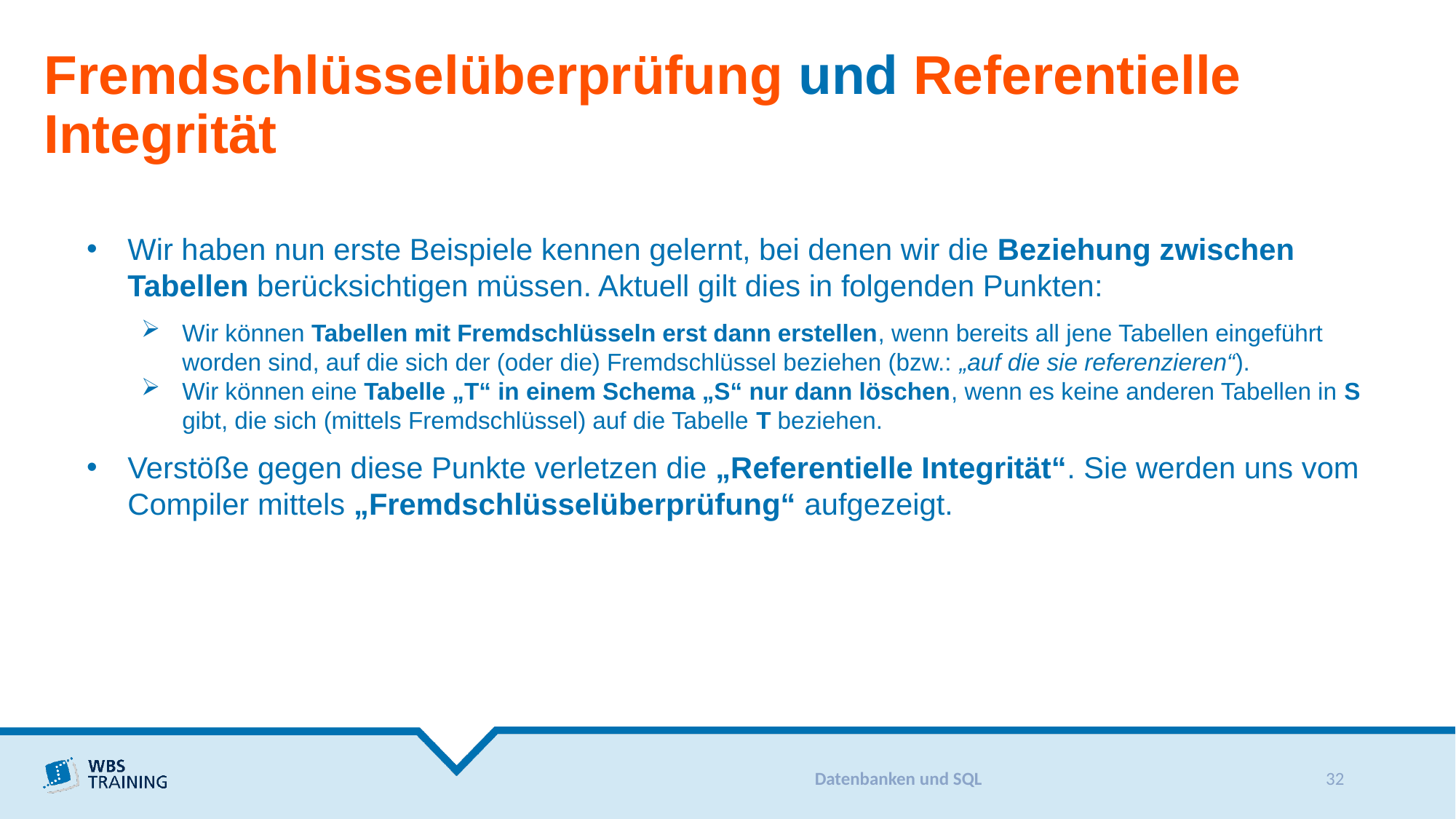

# Fremdschlüsselüberprüfung und Referentielle Integrität

Wir haben nun erste Beispiele kennen gelernt, bei denen wir die Beziehung zwischen Tabellen berücksichtigen müssen. Aktuell gilt dies in folgenden Punkten:

Wir können Tabellen mit Fremdschlüsseln erst dann erstellen, wenn bereits all jene Tabellen eingeführt worden sind, auf die sich der (oder die) Fremdschlüssel beziehen (bzw.: „auf die sie referenzieren“).
Wir können eine Tabelle „T“ in einem Schema „S“ nur dann löschen, wenn es keine anderen Tabellen in S gibt, die sich (mittels Fremdschlüssel) auf die Tabelle T beziehen.

Verstöße gegen diese Punkte verletzen die „Referentielle Integrität“. Sie werden uns vom Compiler mittels „Fremdschlüsselüberprüfung“ aufgezeigt.
Datenbanken und SQL
32